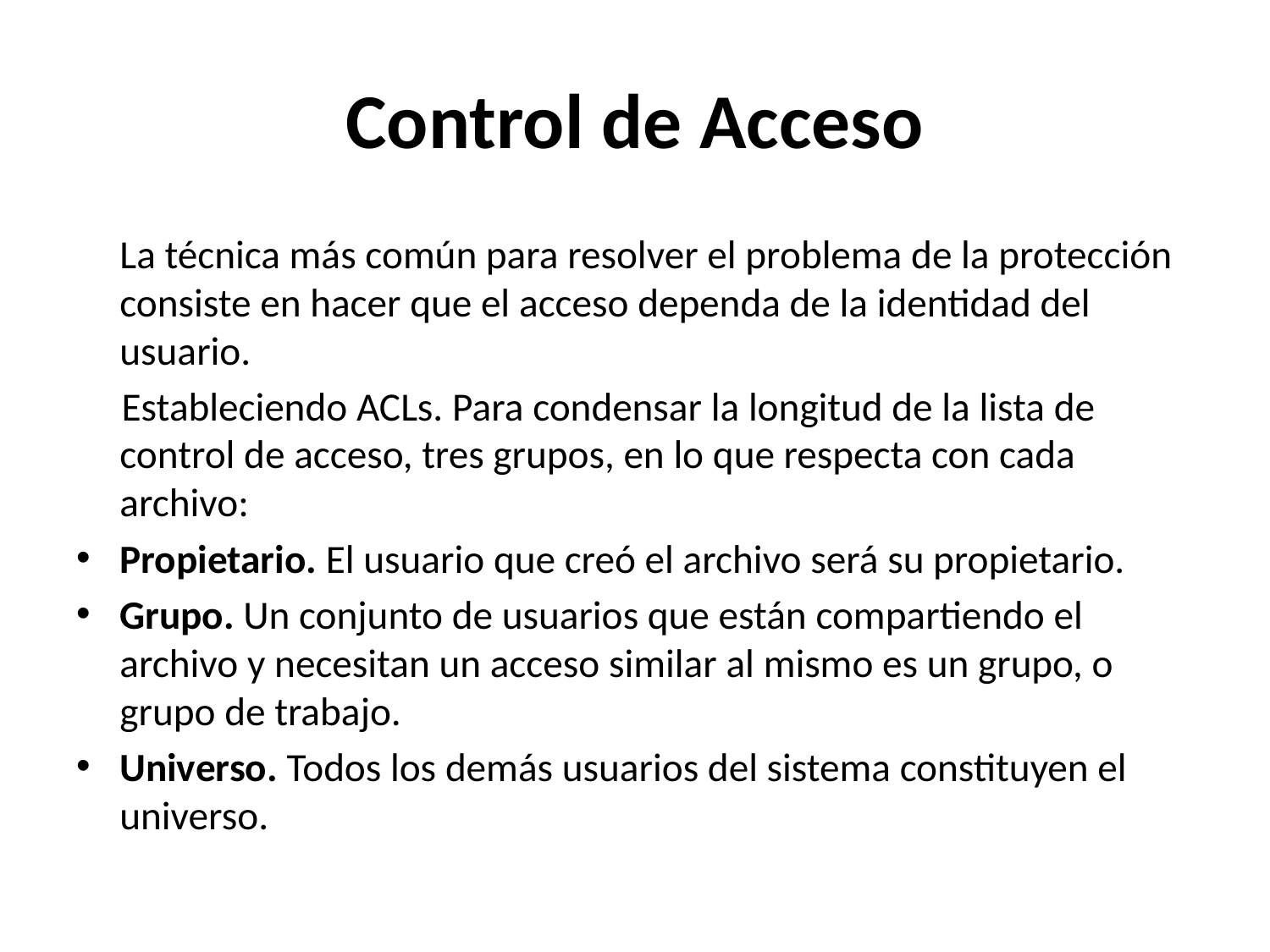

# Control de Acceso
	La técnica más común para resolver el problema de la protección consiste en hacer que el acceso dependa de la identidad del usuario.
     Estableciendo ACLs. Para condensar la longitud de la lista de control de acceso, tres grupos, en lo que respecta con cada archivo:
Propietario. El usuario que creó el archivo será su propietario.
Grupo. Un conjunto de usuarios que están compartiendo el archivo y necesitan un acceso similar al mismo es un grupo, o grupo de trabajo.
Universo. Todos los demás usuarios del sistema constituyen el universo.